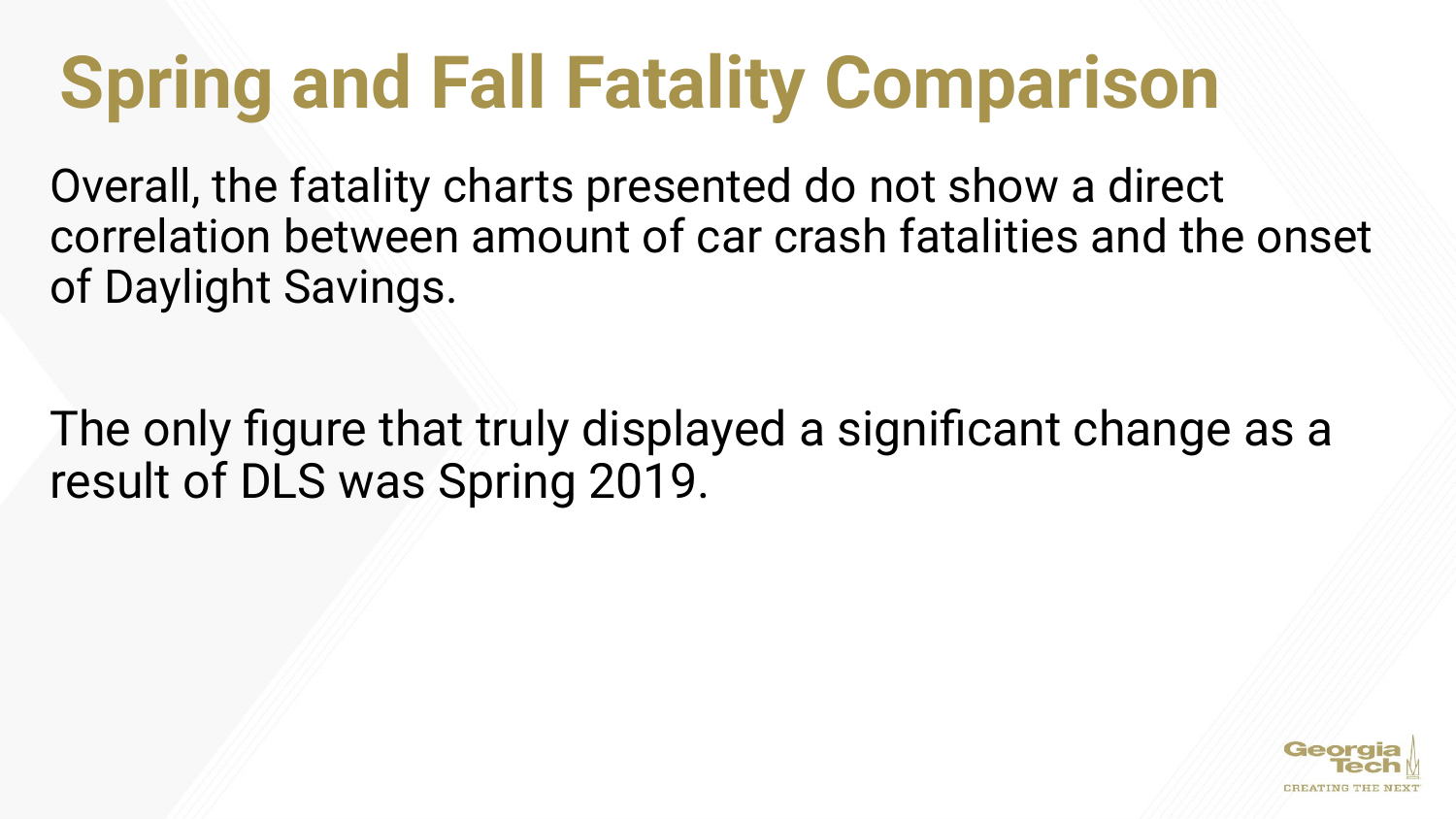

# Spring and Fall Fatality Comparison
Overall, the fatality charts presented do not show a direct correlation between amount of car crash fatalities and the onset of Daylight Savings.

The only figure that truly displayed a significant change as a result of DLS was Spring 2019.